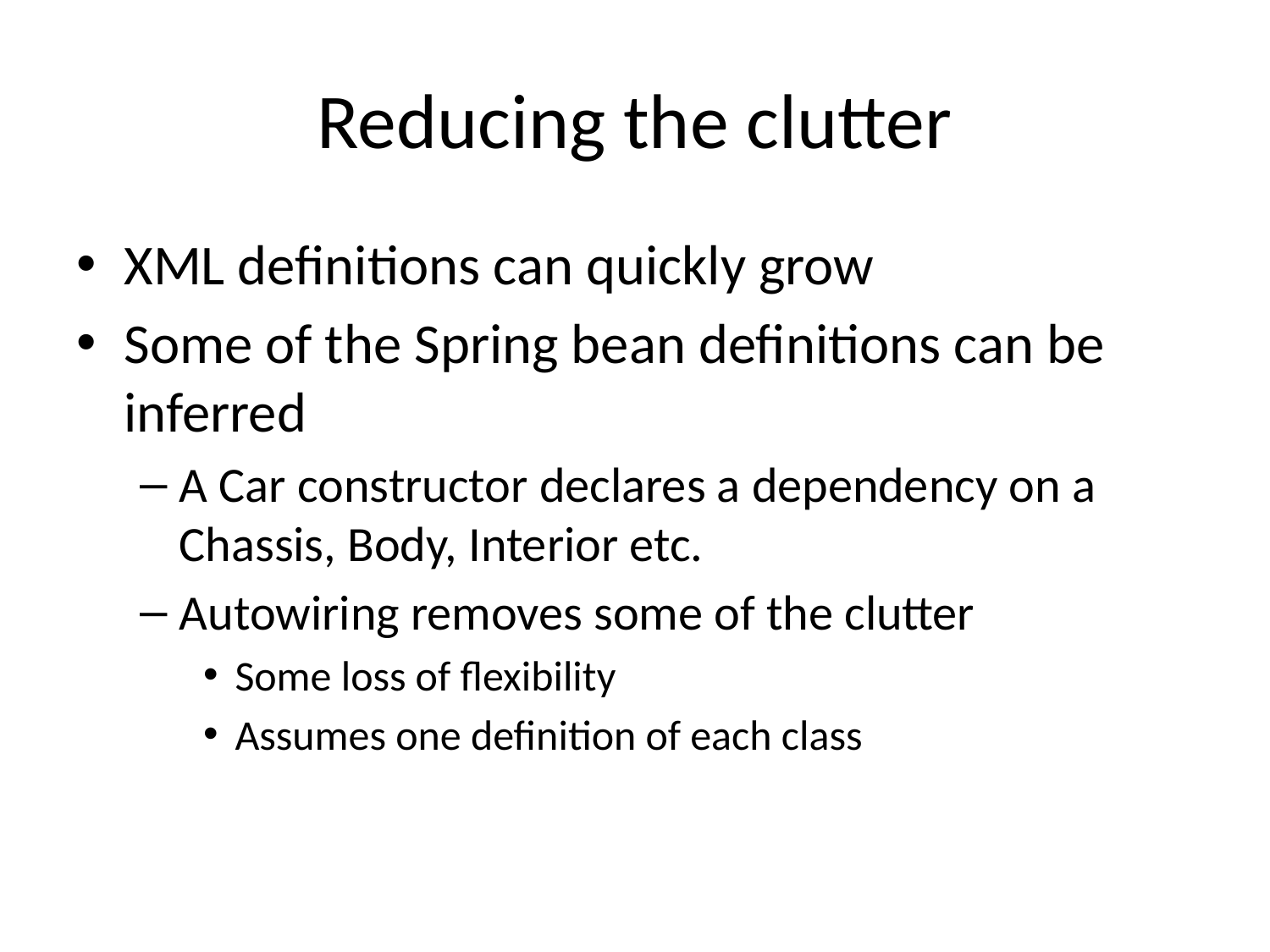

# Reducing the clutter
XML definitions can quickly grow
Some of the Spring bean definitions can be inferred
A Car constructor declares a dependency on a Chassis, Body, Interior etc.
Autowiring removes some of the clutter
Some loss of flexibility
Assumes one definition of each class